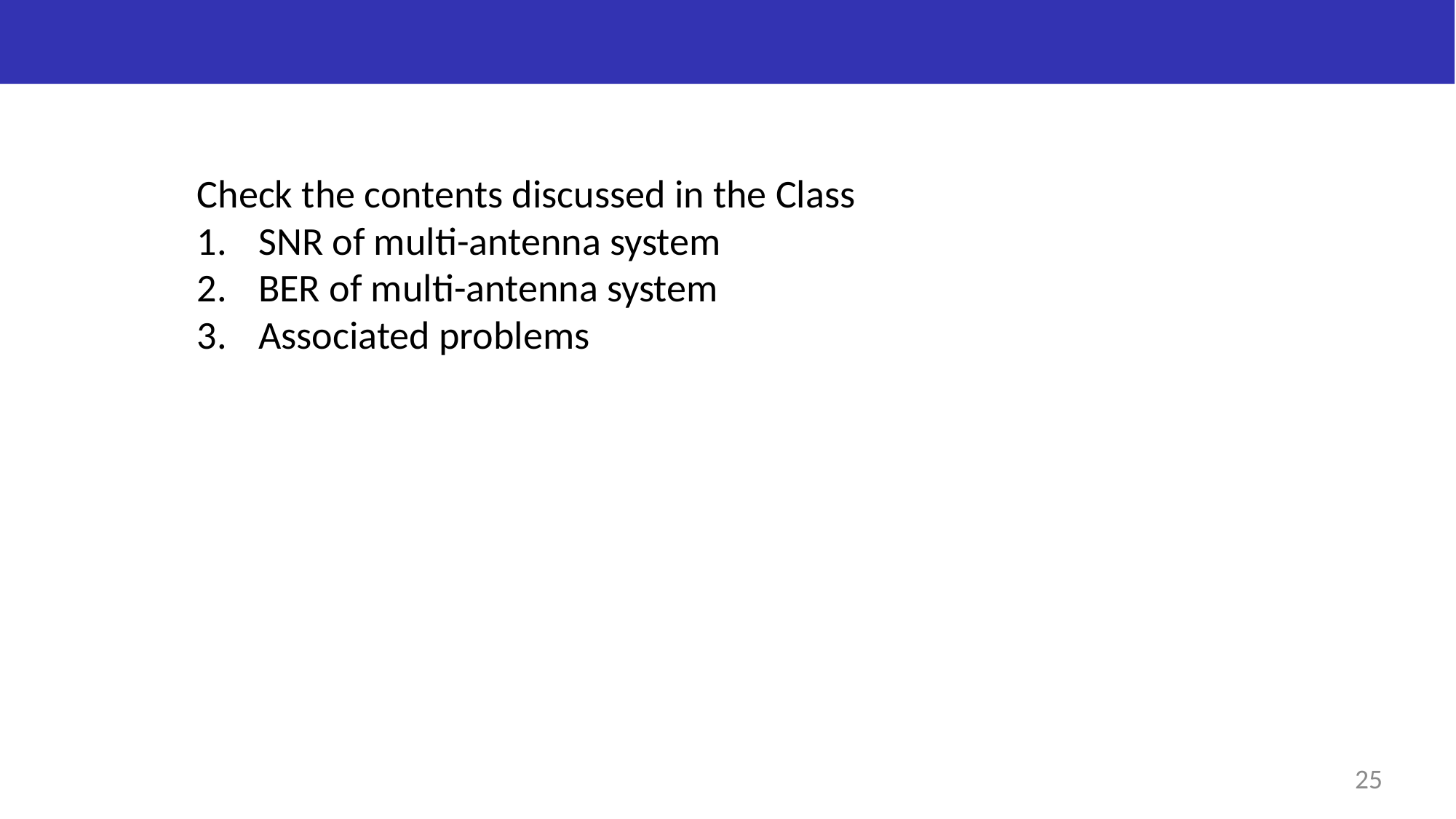

#
Check the contents discussed in the Class
SNR of multi-antenna system
BER of multi-antenna system
Associated problems
25